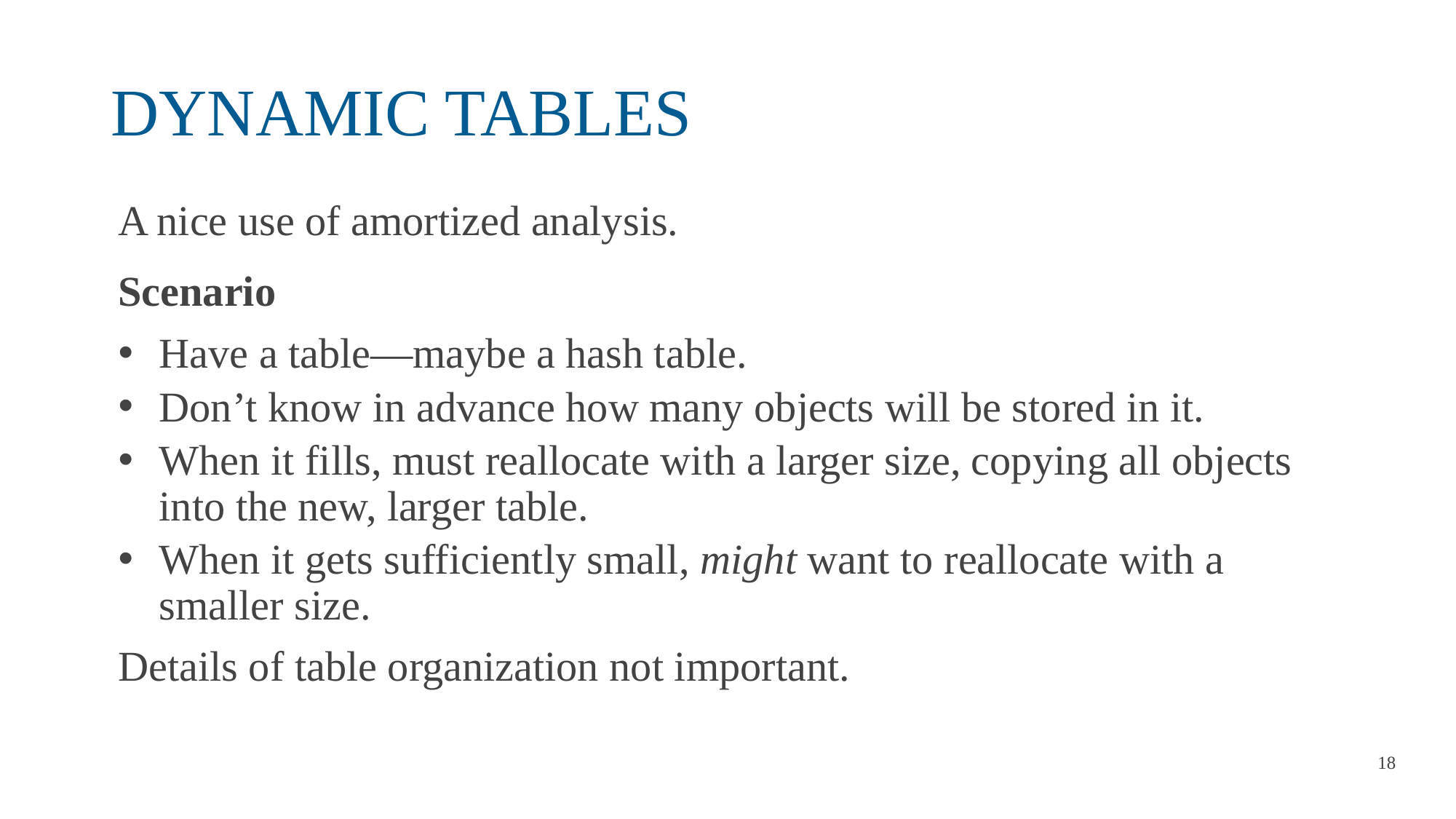

# DYNAMIC TABLES
A nice use of amortized analysis.
Scenario
Have a table—maybe a hash table.
Don’t know in advance how many objects will be stored in it.
When it fills, must reallocate with a larger size, copying all objects into the new, larger table.
When it gets sufficiently small, might want to reallocate with a smaller size.
Details of table organization not important.
18